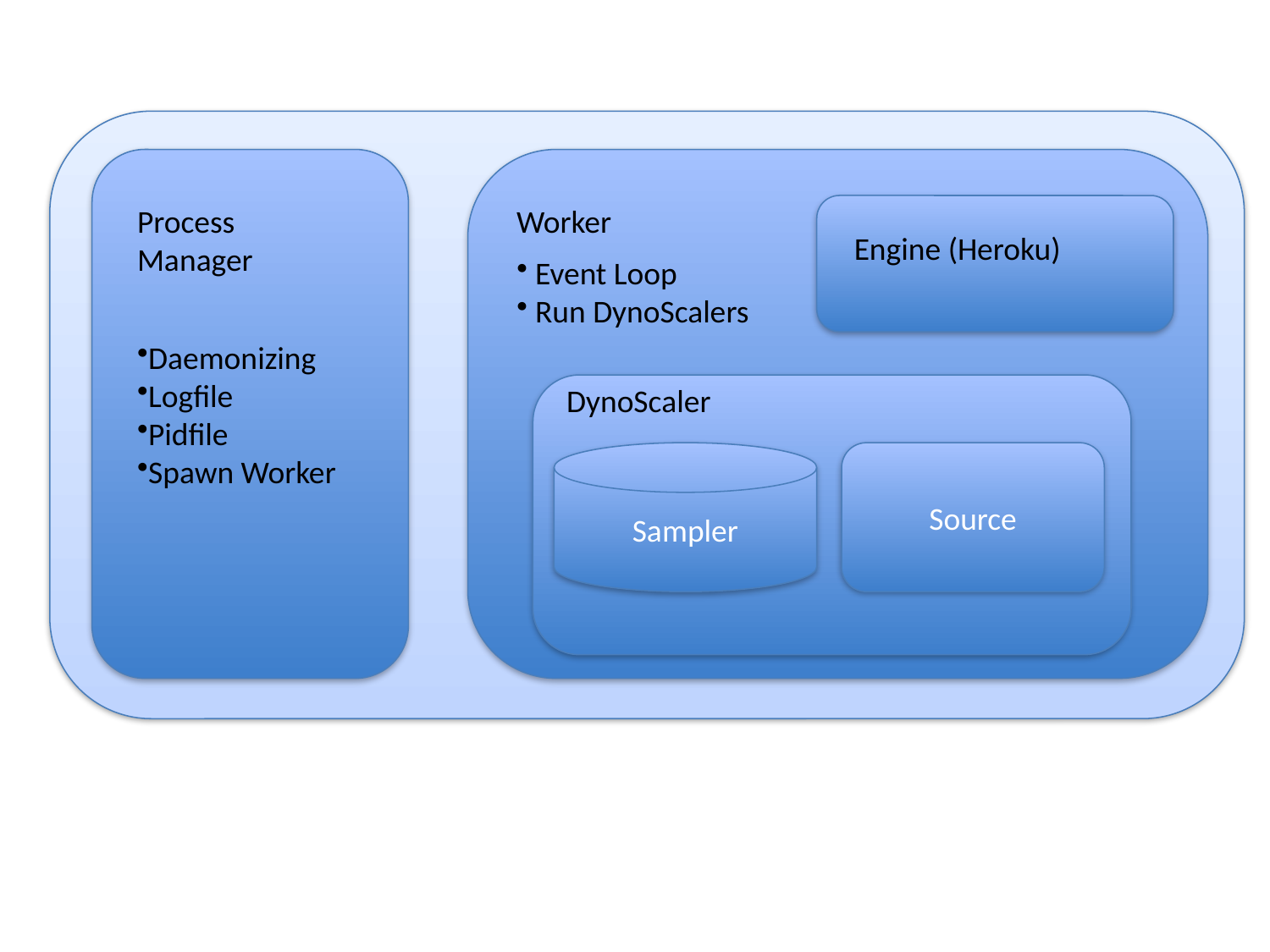

Process
Manager
Worker

Engine (Heroku)
 Event Loop
 Run DynoScalers

Daemonizing
Logfile
Pidfile
Spawn Worker

DynoScaler
Sampler
Source